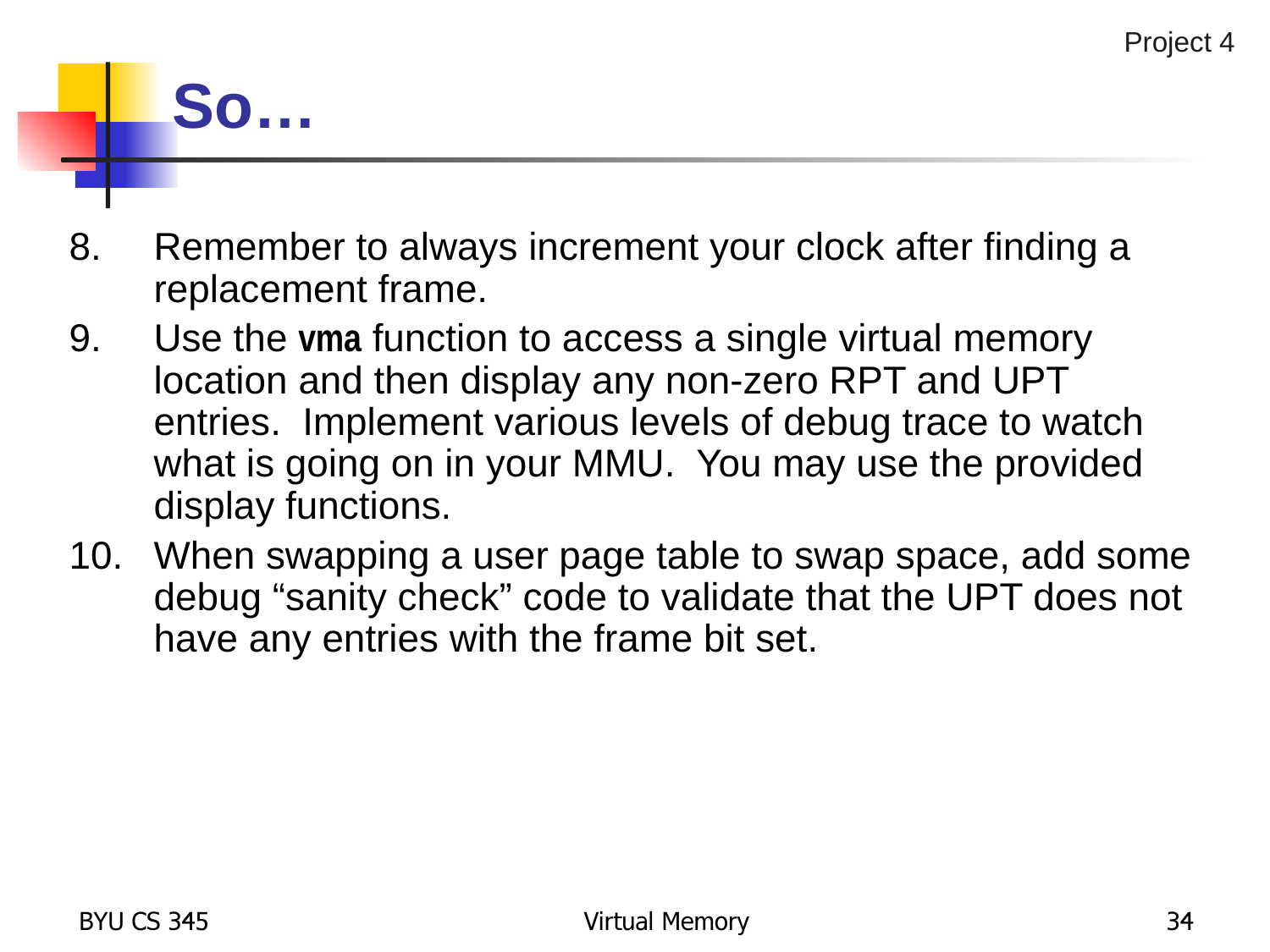

Project 4
# So…
Remember to always increment your clock after finding a replacement frame.
Use the vma function to access a single virtual memory location and then display any non-zero RPT and UPT entries.  Implement various levels of debug trace to watch what is going on in your MMU.  You may use the provided display functions.
When swapping a user page table to swap space, add some debug “sanity check” code to validate that the UPT does not have any entries with the frame bit set.
BYU CS 345
Virtual Memory
34